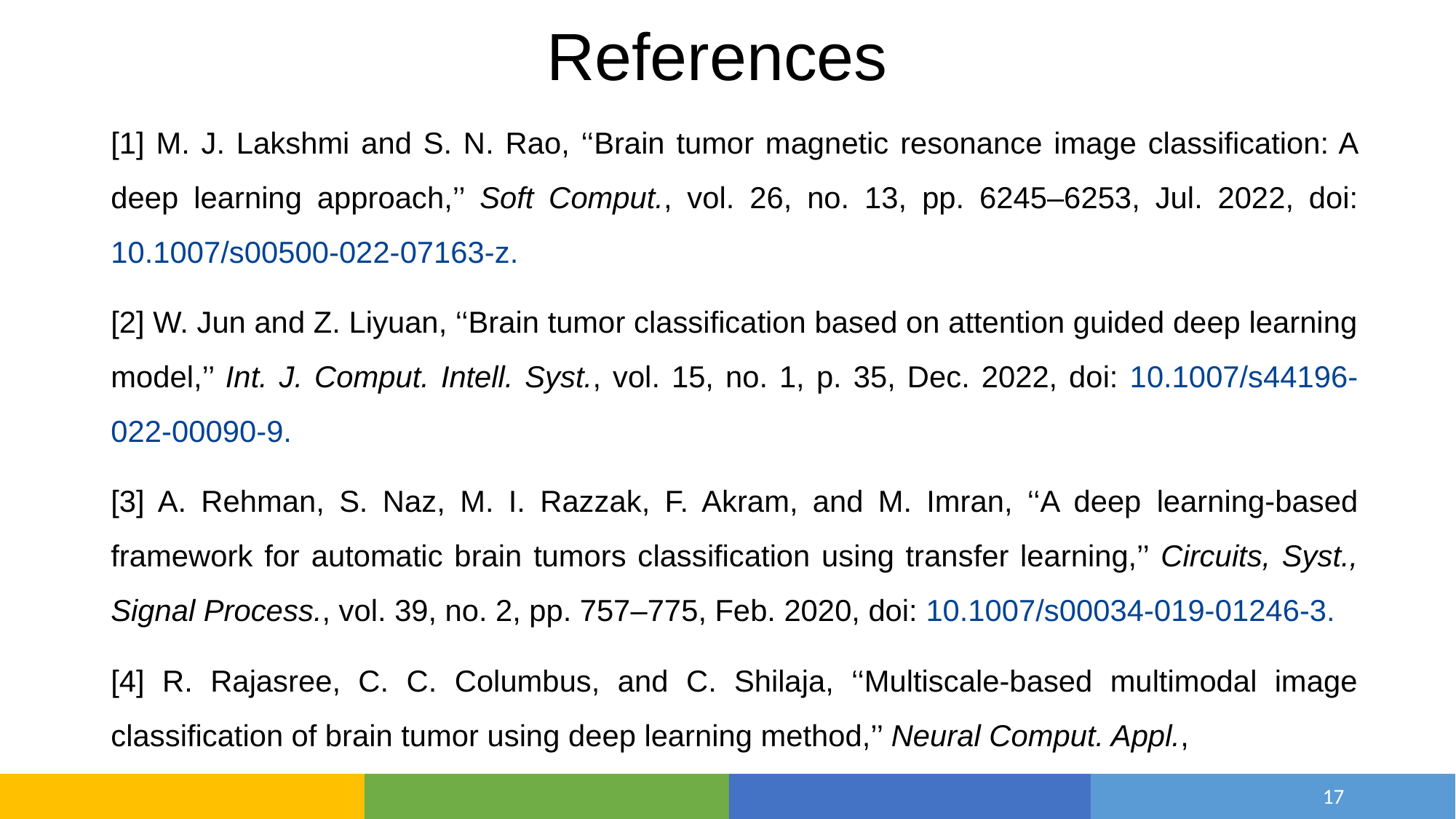

# References
[1] M. J. Lakshmi and S. N. Rao, ‘‘Brain tumor magnetic resonance image classification: A deep learning approach,’’ Soft Comput., vol. 26, no. 13, pp. 6245–6253, Jul. 2022, doi: 10.1007/s00500-022-07163-z.
[2] W. Jun and Z. Liyuan, ‘‘Brain tumor classification based on attention guided deep learning model,’’ Int. J. Comput. Intell. Syst., vol. 15, no. 1, p. 35, Dec. 2022, doi: 10.1007/s44196-022-00090-9.
[3] A. Rehman, S. Naz, M. I. Razzak, F. Akram, and M. Imran, ‘‘A deep learning-based framework for automatic brain tumors classification using transfer learning,’’ Circuits, Syst., Signal Process., vol. 39, no. 2, pp. 757–775, Feb. 2020, doi: 10.1007/s00034-019-01246-3.
[4] R. Rajasree, C. C. Columbus, and C. Shilaja, ‘‘Multiscale-based multimodal image classification of brain tumor using deep learning method,’’ Neural Comput. Appl.,
17